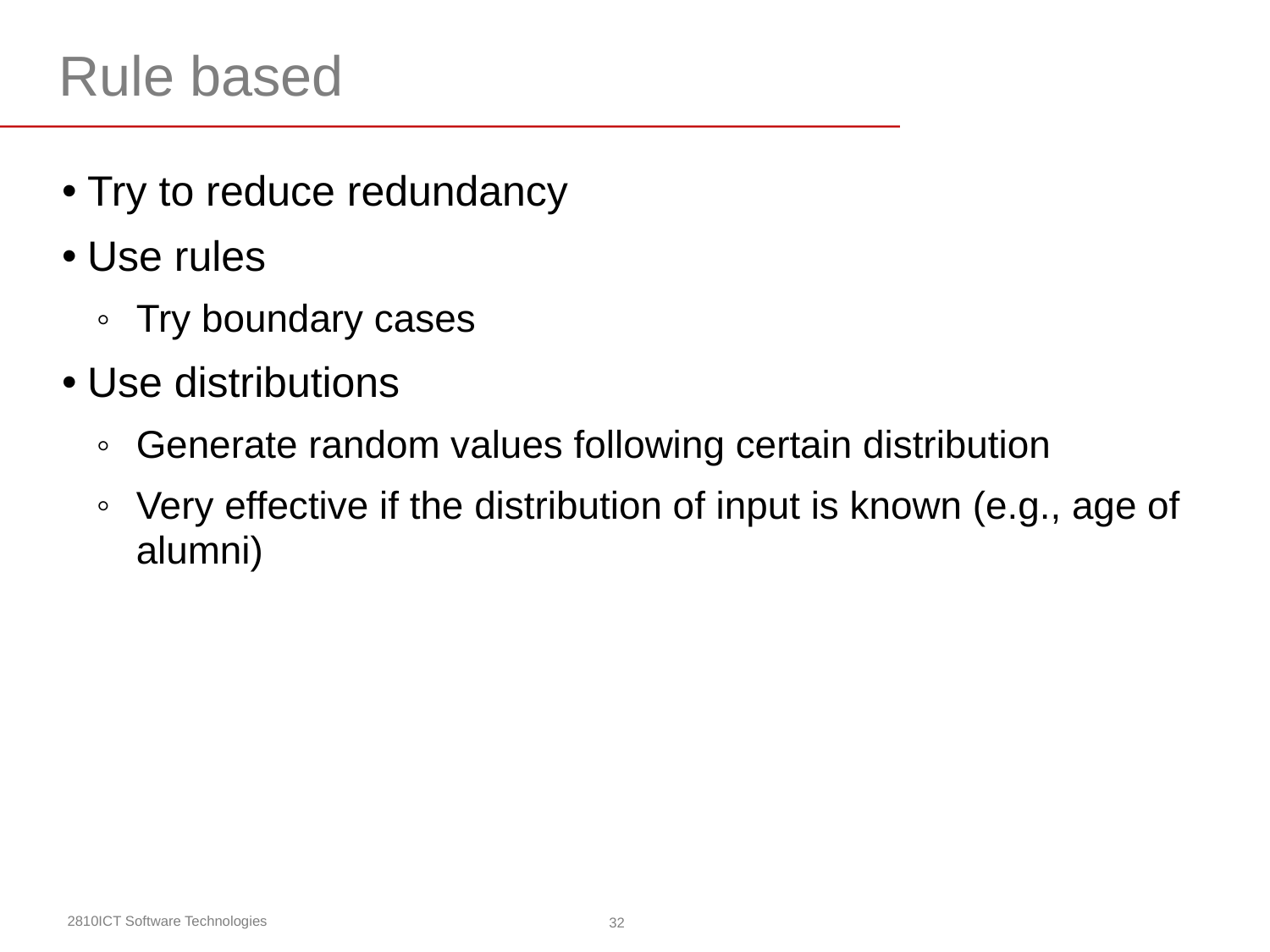

# Rule based
Try to reduce redundancy
Use rules
Try boundary cases
Use distributions
Generate random values following certain distribution
Very effective if the distribution of input is known (e.g., age of alumni)